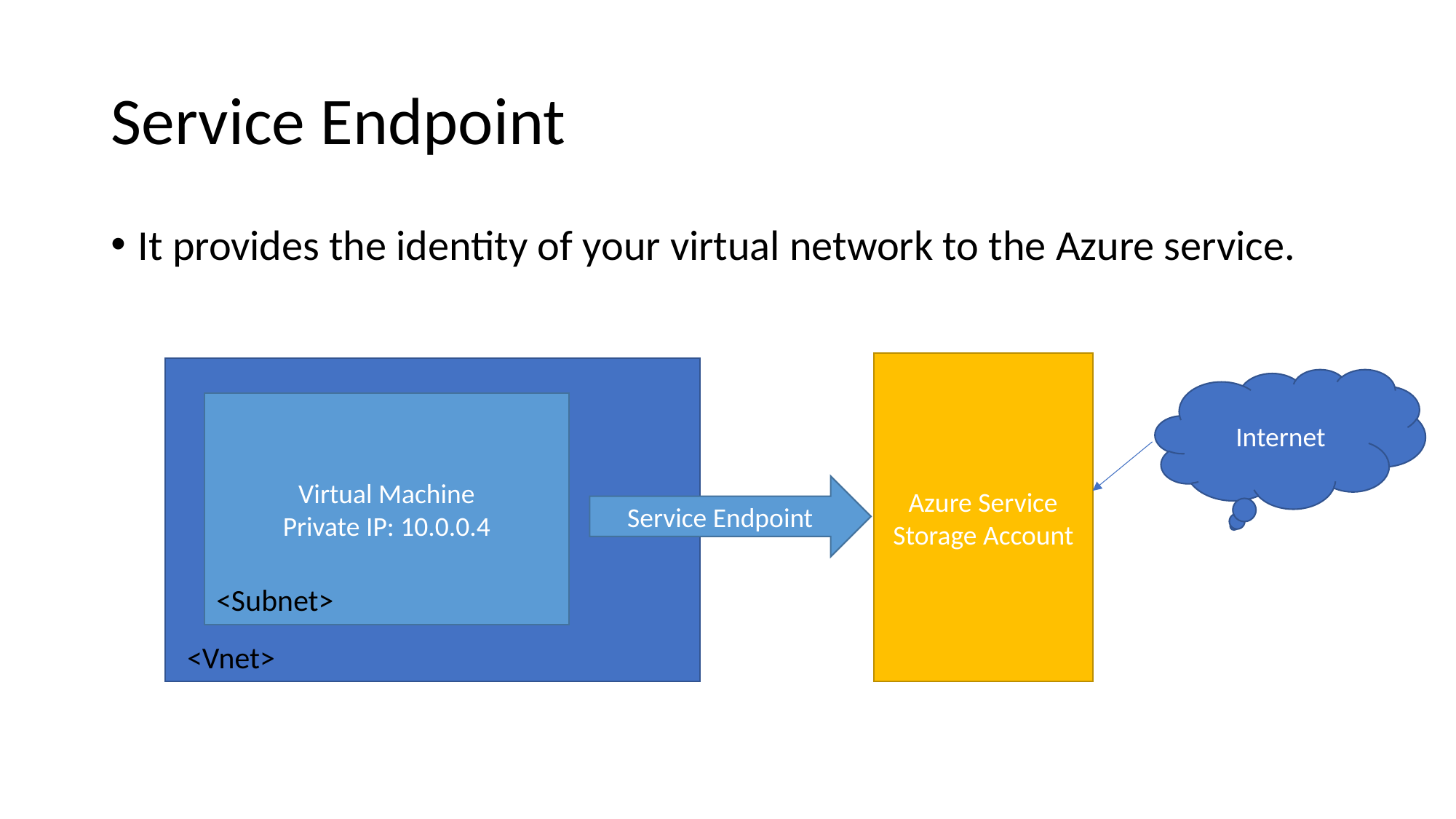

# Service Endpoint
It provides the identity of your virtual network to the Azure service.
Azure Service
Storage Account

Internet
Virtual Machine
Private IP: 10.0.0.4
Service Endpoint
<Subnet>
<Vnet>